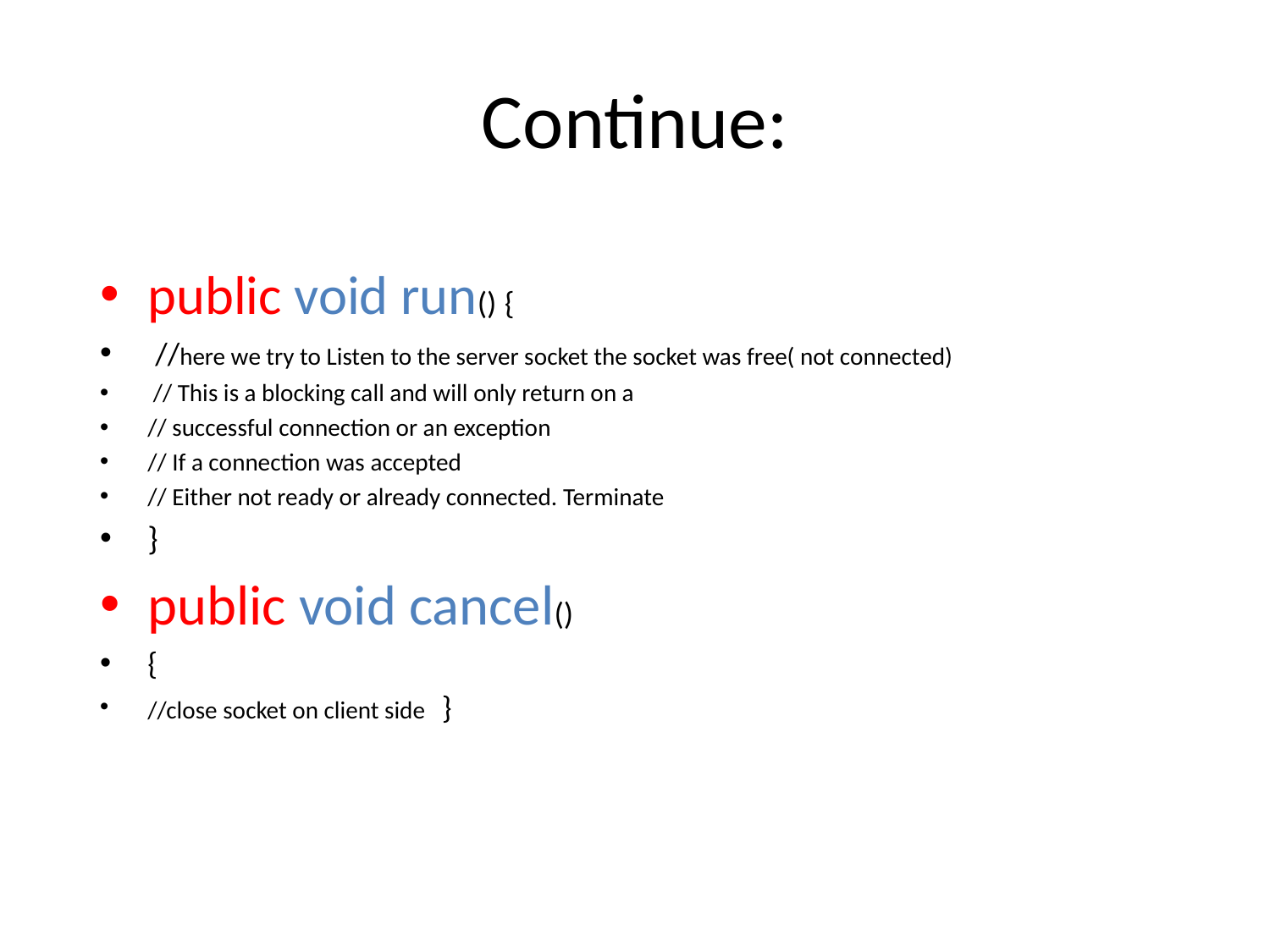

# Continue:
public void run() {
 //here we try to Listen to the server socket the socket was free( not connected)
 // This is a blocking call and will only return on a
// successful connection or an exception
// If a connection was accepted
// Either not ready or already connected. Terminate
}
public void cancel()
{
//close socket on client side   }